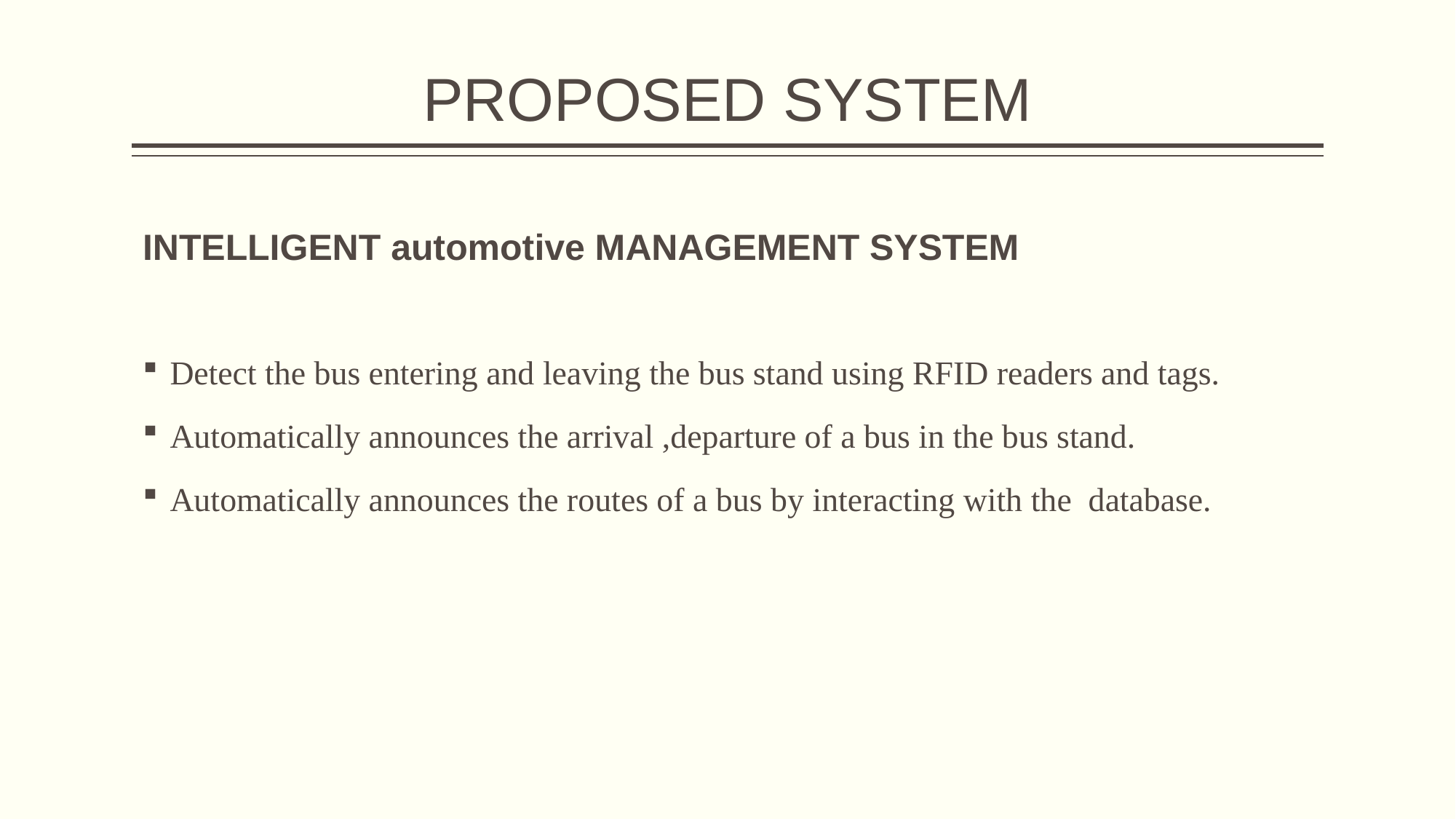

# PROPOSED SYSTEM
INTELLIGENT automotive MANAGEMENT SYSTEM

Detect the bus entering and leaving the bus stand using RFID readers and tags.
Automatically announces the arrival ,departure of a bus in the bus stand.
Automatically announces the routes of a bus by interacting with the  database.